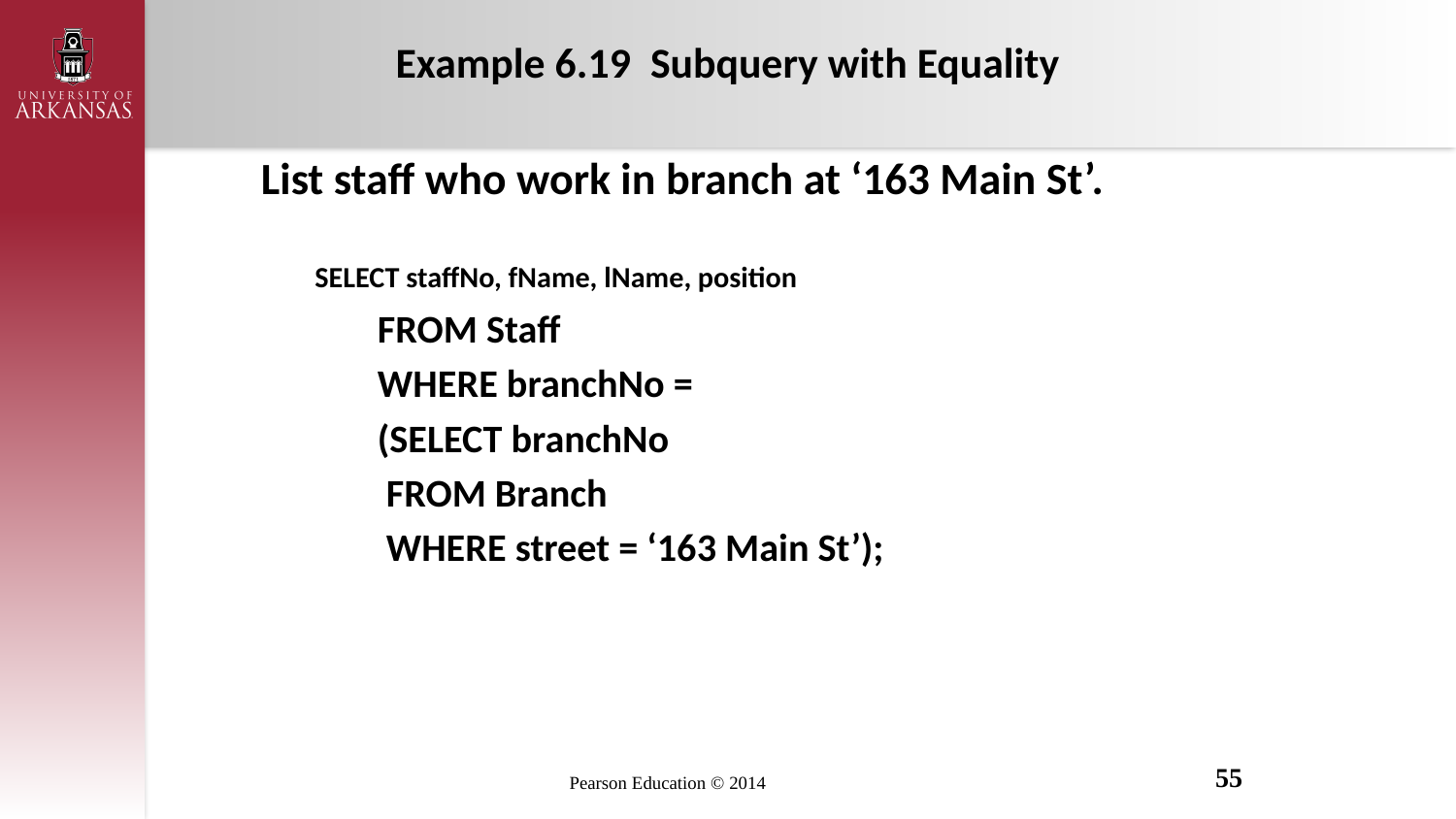

# Example 6.19  Subquery with Equality
List staff who work in branch at ‘163 Main St’.

		SELECT staffNo, fName, lName, position
	FROM Staff
	WHERE branchNo =
			(SELECT branchNo
			 FROM Branch
			 WHERE street = ‘163 Main St’);
55
Pearson Education © 2014